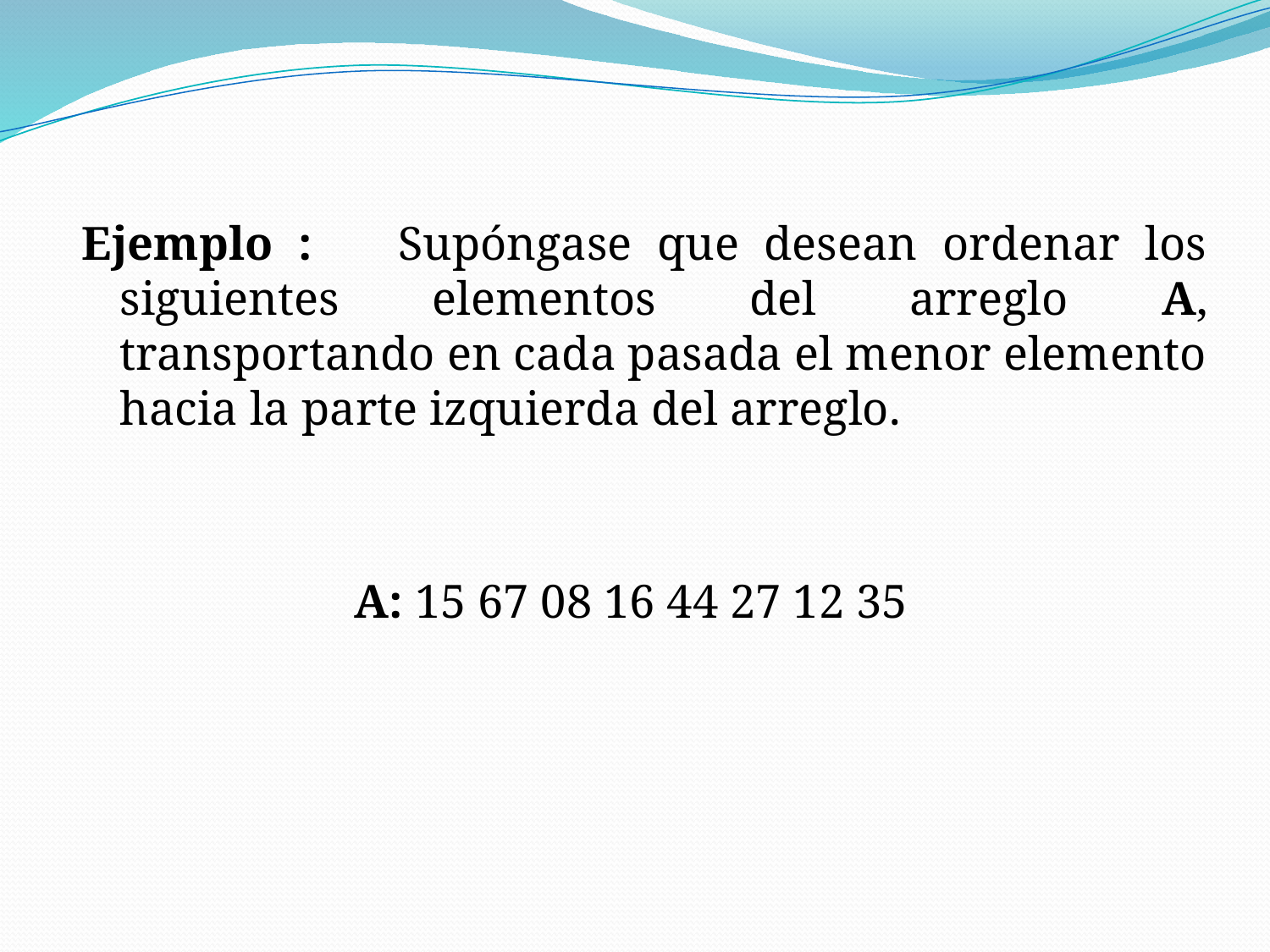

Ejemplo :     Supóngase que desean ordenar los siguientes elementos del arreglo A, transportando en cada pasada el menor elemento hacia la parte izquierda del arreglo.

                       A: 15 67 08 16 44 27 12 35